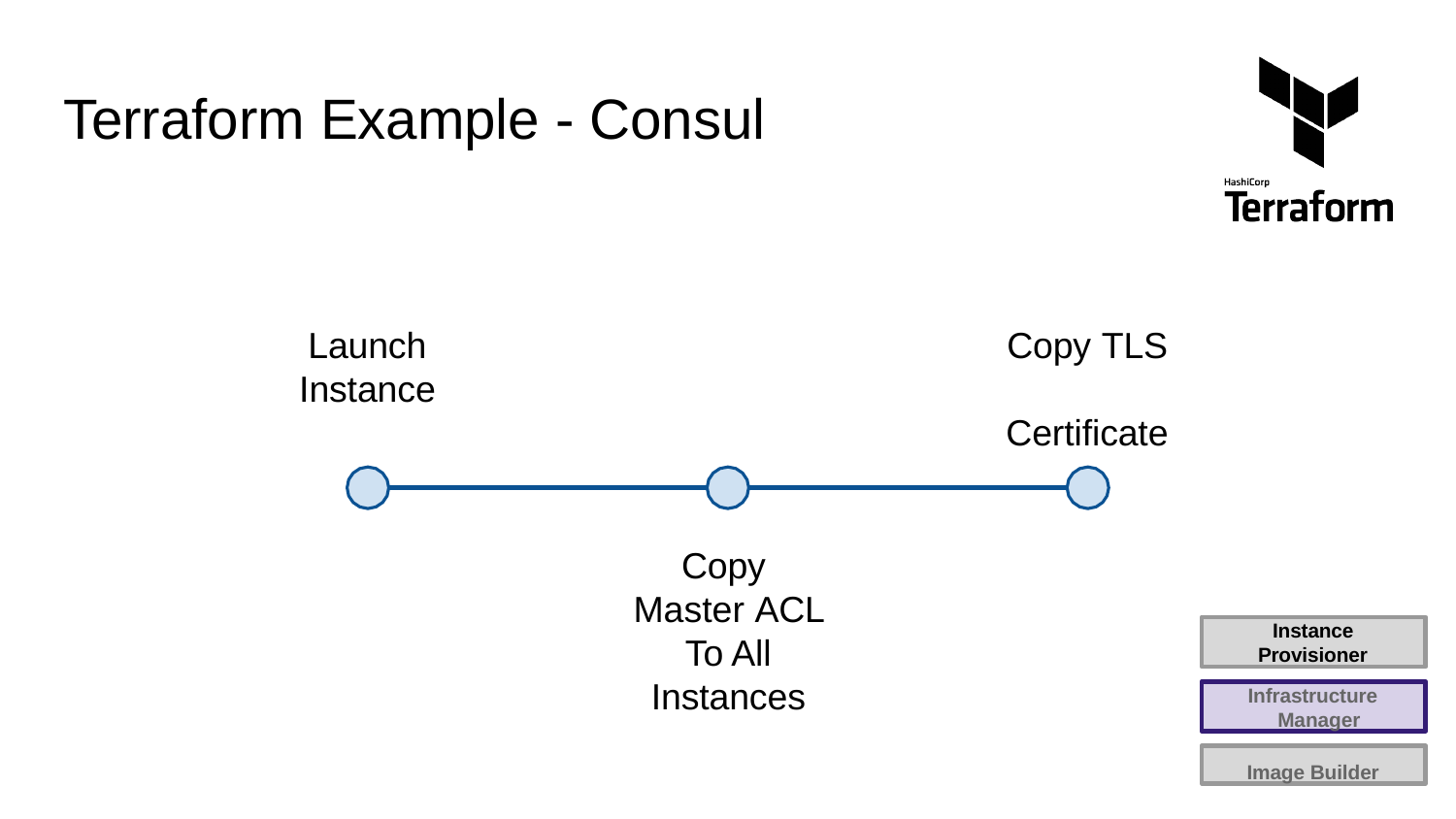

# Terraform Example - Consul
Launch  Instance
Copy TLS  Certificate

Copy  Master ACL  To All  Instances
Instance  Provisioner
Infrastructure  Manager
Image Builder